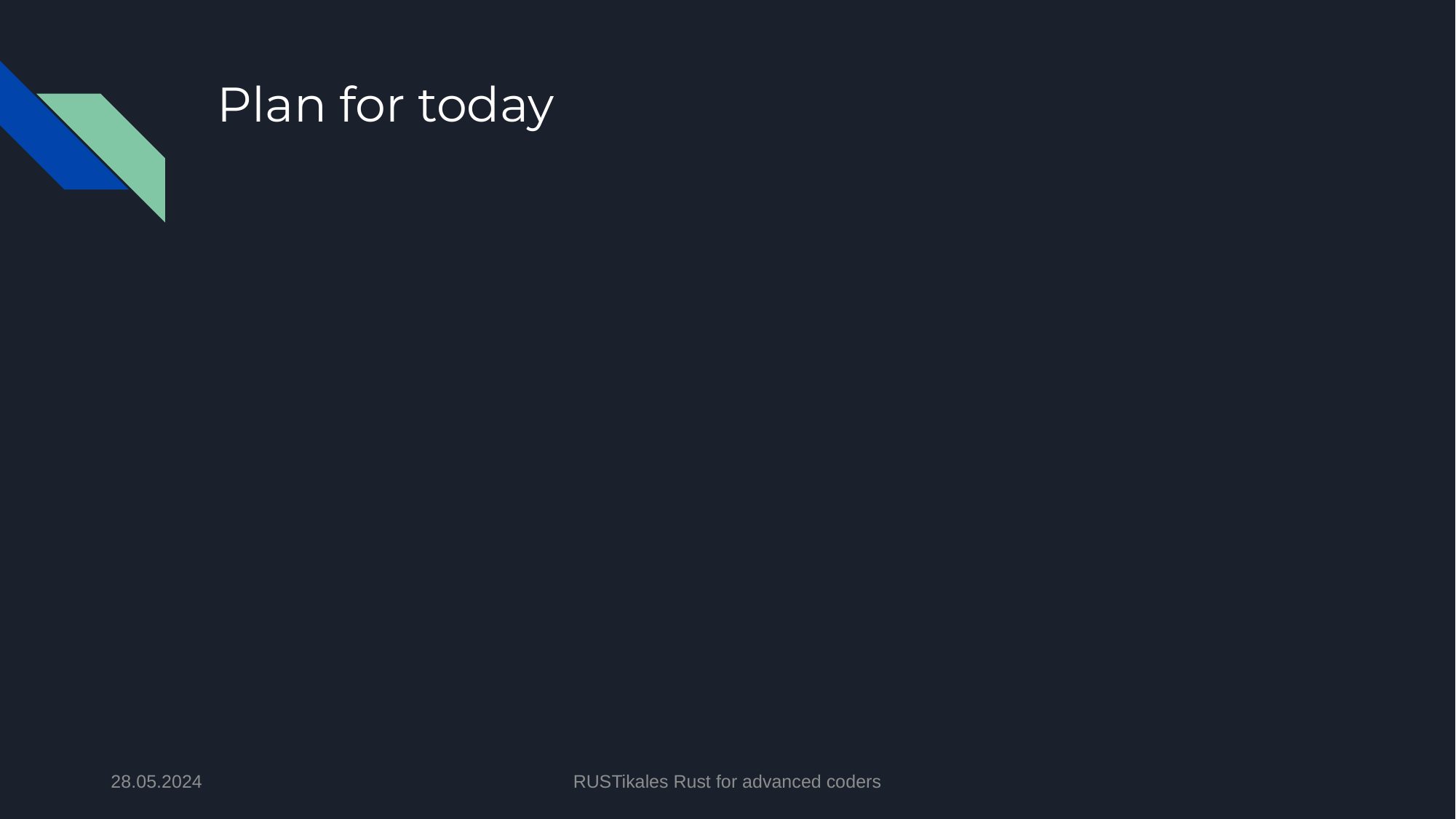

# Plan for today

28.05.2024
RUSTikales Rust for advanced coders